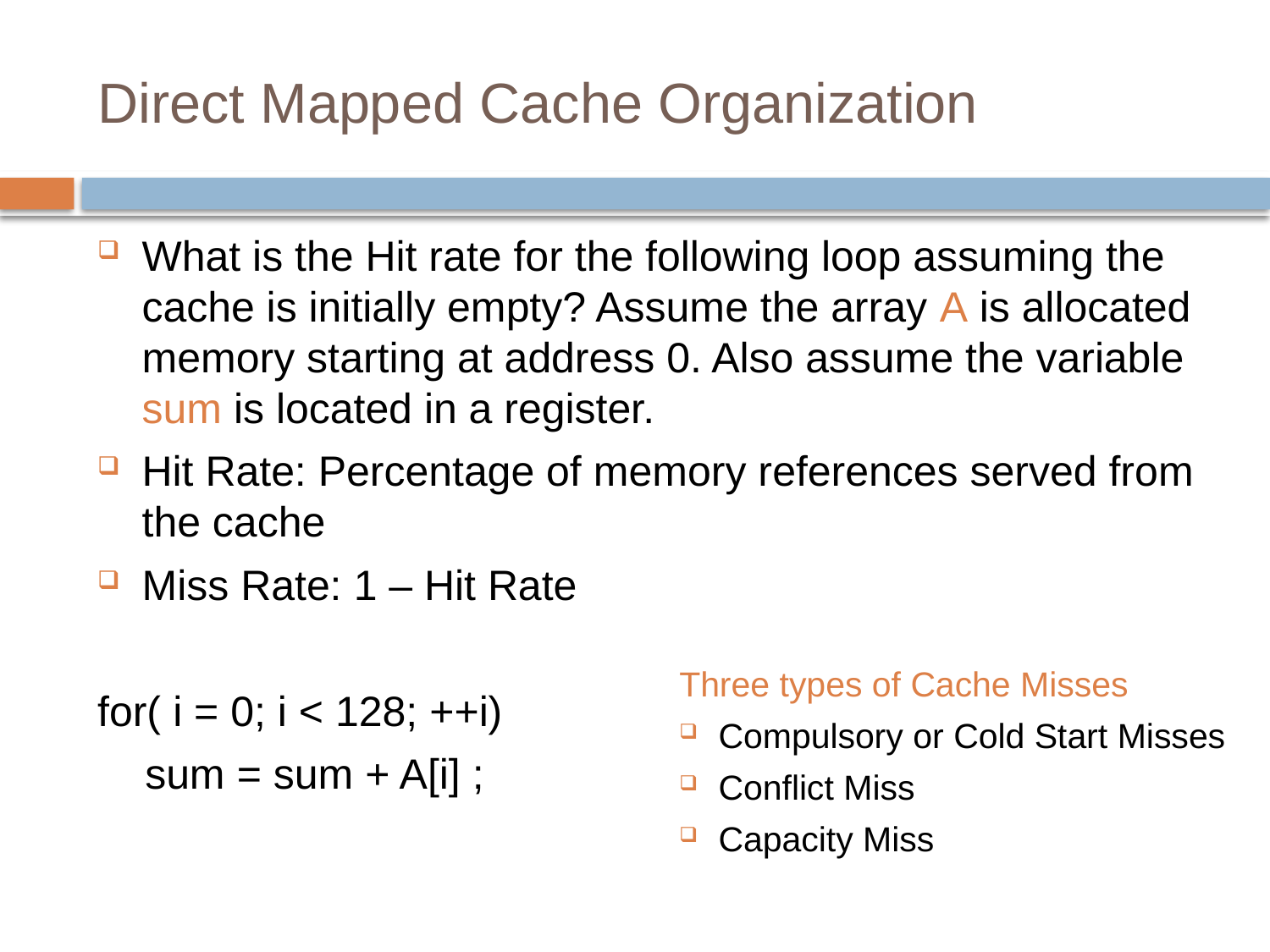

# Direct Mapped Cache Organization
What is the Hit rate for the following loop assuming the cache is initially empty? Assume the array A is allocated memory starting at address 0. Also assume the variable sum is located in a register.
Hit Rate: Percentage of memory references served from the cache
Miss Rate: 1 – Hit Rate

for( i = 0; i < 128; ++i)
    sum = sum + A[i] ;

Three types of Cache Misses
Compulsory or Cold Start Misses
Conflict Miss
Capacity Miss